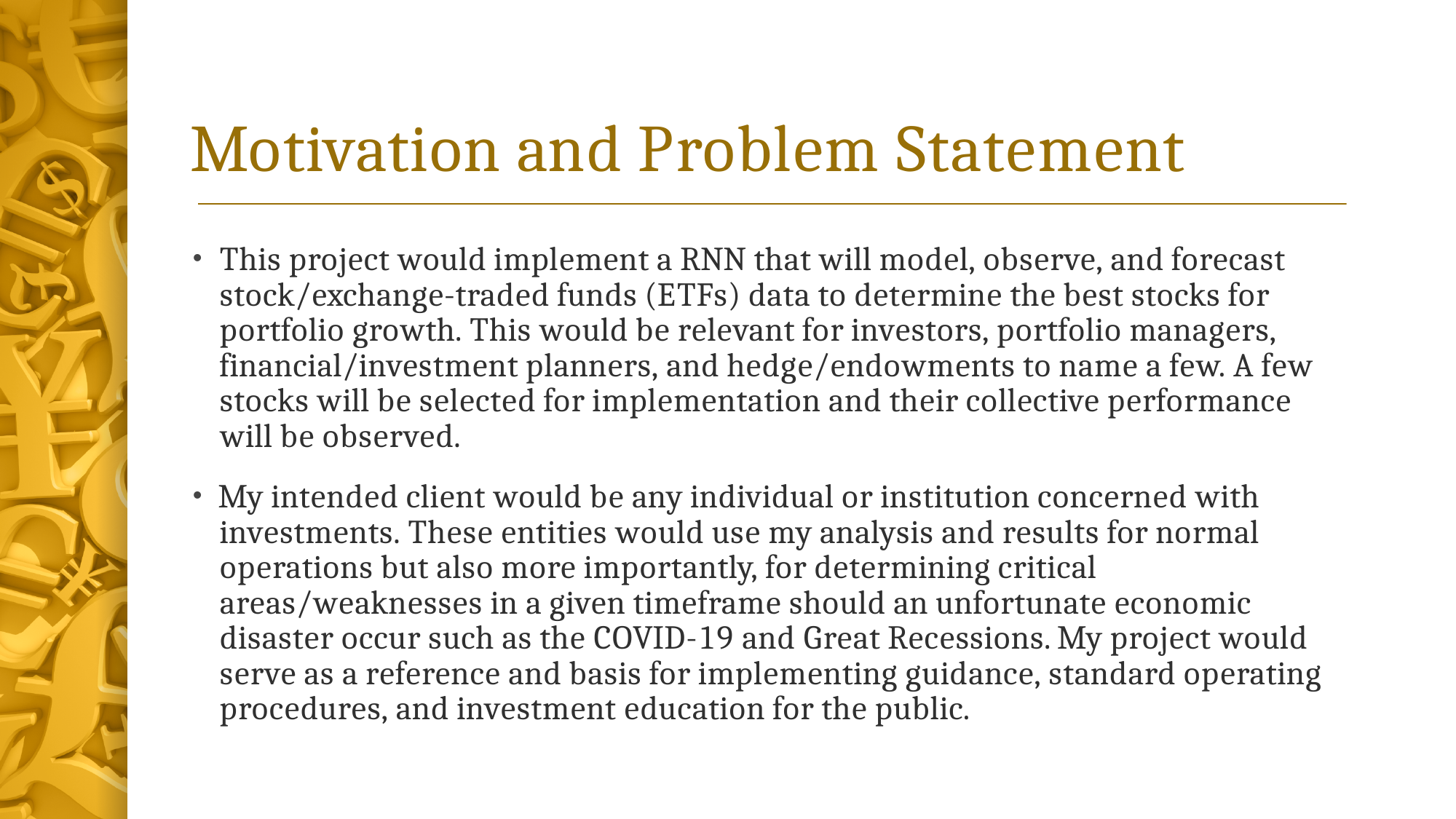

# Motivation and Problem Statement
This project would implement a RNN that will model, observe, and forecast stock/exchange-traded funds (ETFs) data to determine the best stocks for portfolio growth. This would be relevant for investors, portfolio managers, financial/investment planners, and hedge/endowments to name a few. A few stocks will be selected for implementation and their collective performance will be observed.
My intended client would be any individual or institution concerned with investments. These entities would use my analysis and results for normal operations but also more importantly, for determining critical areas/weaknesses in a given timeframe should an unfortunate economic disaster occur such as the COVID-19 and Great Recessions. My project would serve as a reference and basis for implementing guidance, standard operating procedures, and investment education for the public.